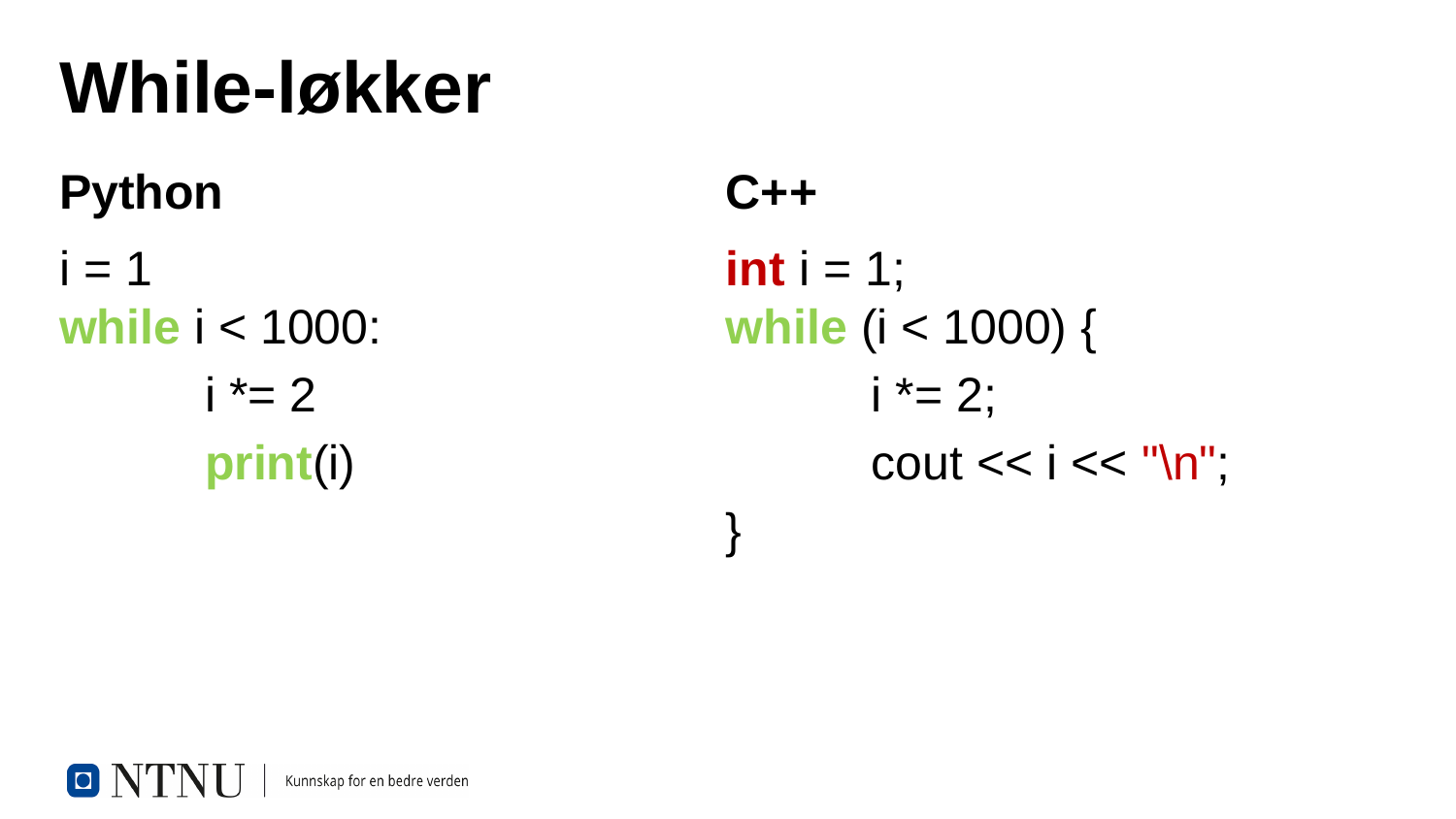

# While-løkker
Python
C++
i = 1
while i < 1000:
	i *= 2
	print(i)

int i = 1;
while (i < 1000) {
	i *= 2;
	cout << i << "\n";
}